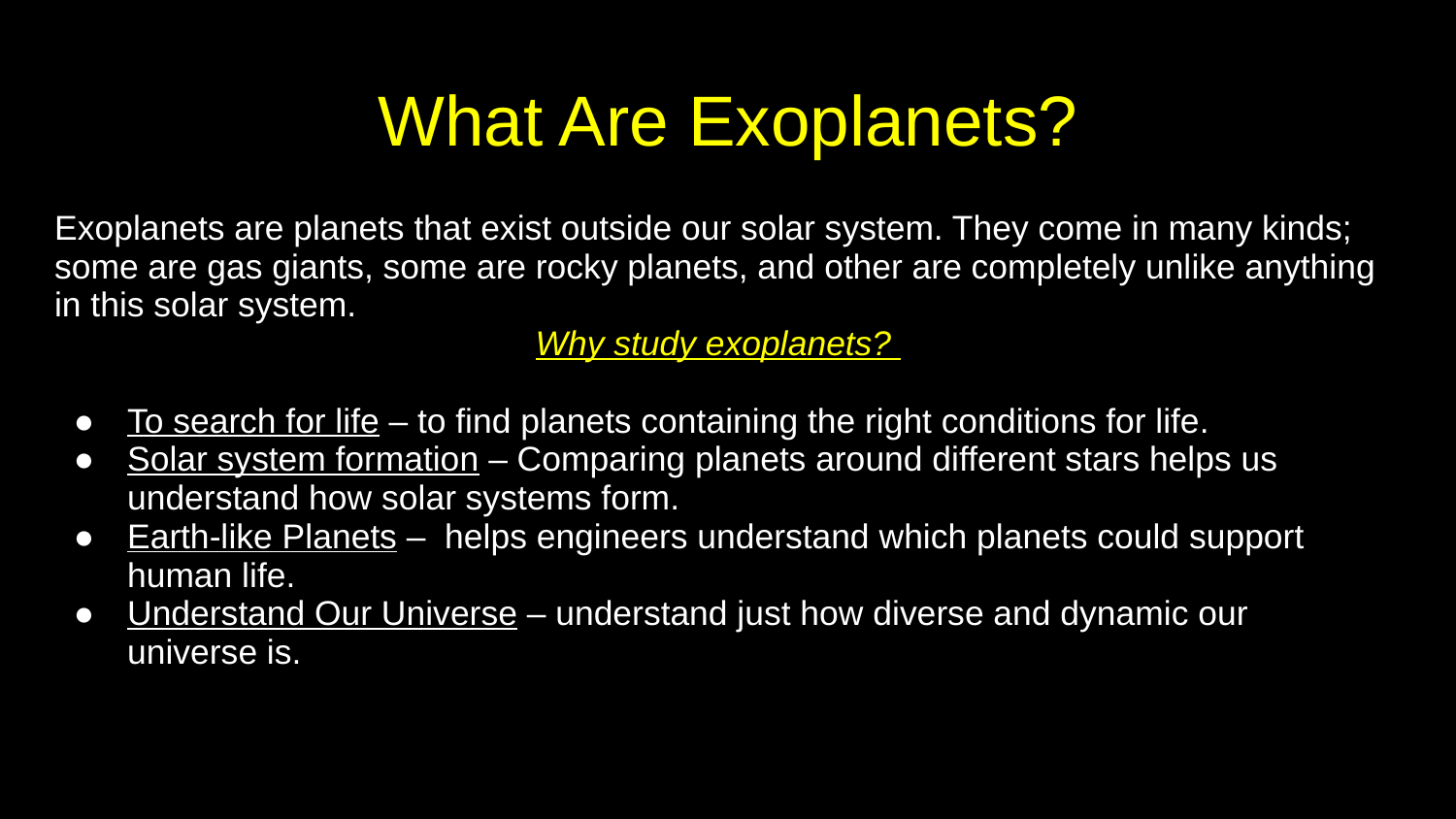

# What Are Exoplanets?
Exoplanets are planets that exist outside our solar system. They come in many kinds; some are gas giants, some are rocky planets, and other are completely unlike anything in this solar system.
Why study exoplanets?

To search for life – to find planets containing the right conditions for life.
Solar system formation – Comparing planets around different stars helps us understand how solar systems form.
Earth-like Planets –  helps engineers understand which planets could support human life.
Understand Our Universe – understand just how diverse and dynamic our universe is.